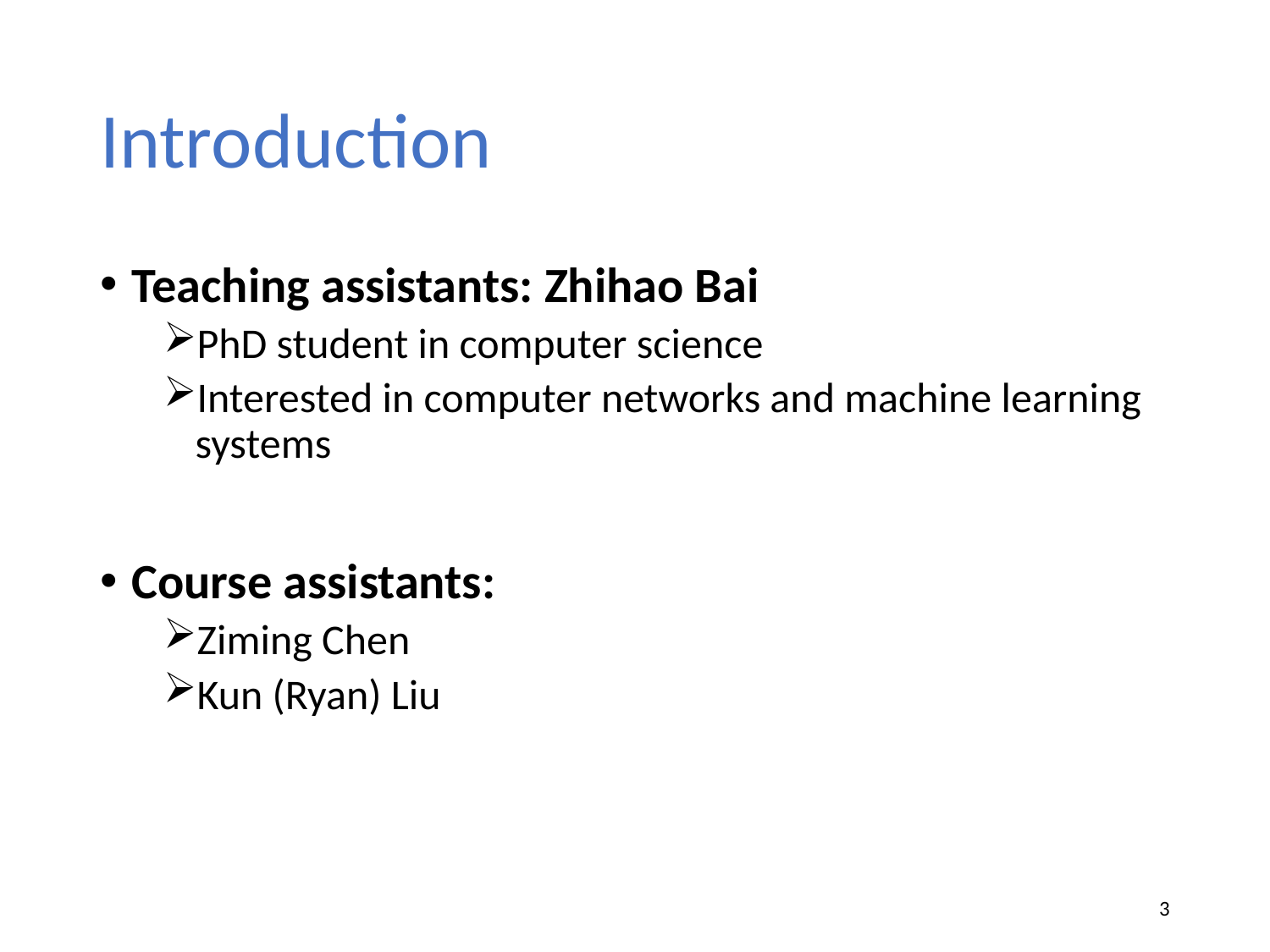

# Introduction
Teaching assistants: Zhihao Bai
PhD student in computer science
Interested in computer networks and machine learning systems

Course assistants:
Ziming Chen
Kun (Ryan) Liu
3